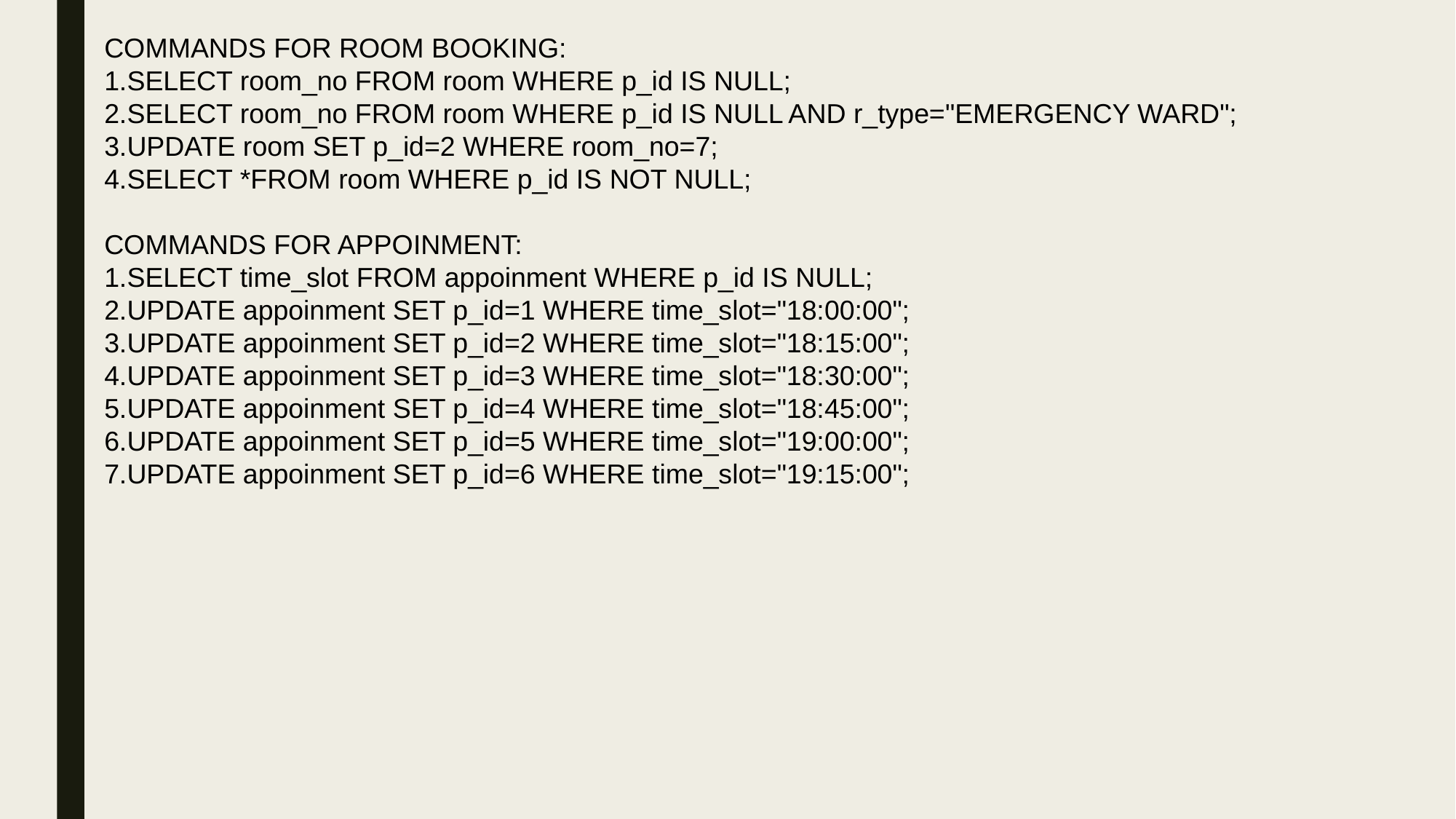

COMMANDS FOR ROOM BOOKING:
1.SELECT room_no FROM room WHERE p_id IS NULL;
2.SELECT room_no FROM room WHERE p_id IS NULL AND r_type="EMERGENCY WARD";
3.UPDATE room SET p_id=2 WHERE room_no=7;
4.SELECT *FROM room WHERE p_id IS NOT NULL;

COMMANDS FOR APPOINMENT:
1.SELECT time_slot FROM appoinment WHERE p_id IS NULL;
2.UPDATE appoinment SET p_id=1 WHERE time_slot="18:00:00";
3.UPDATE appoinment SET p_id=2 WHERE time_slot="18:15:00";
4.UPDATE appoinment SET p_id=3 WHERE time_slot="18:30:00";
5.UPDATE appoinment SET p_id=4 WHERE time_slot="18:45:00";
6.UPDATE appoinment SET p_id=5 WHERE time_slot="19:00:00";
7.UPDATE appoinment SET p_id=6 WHERE time_slot="19:15:00";